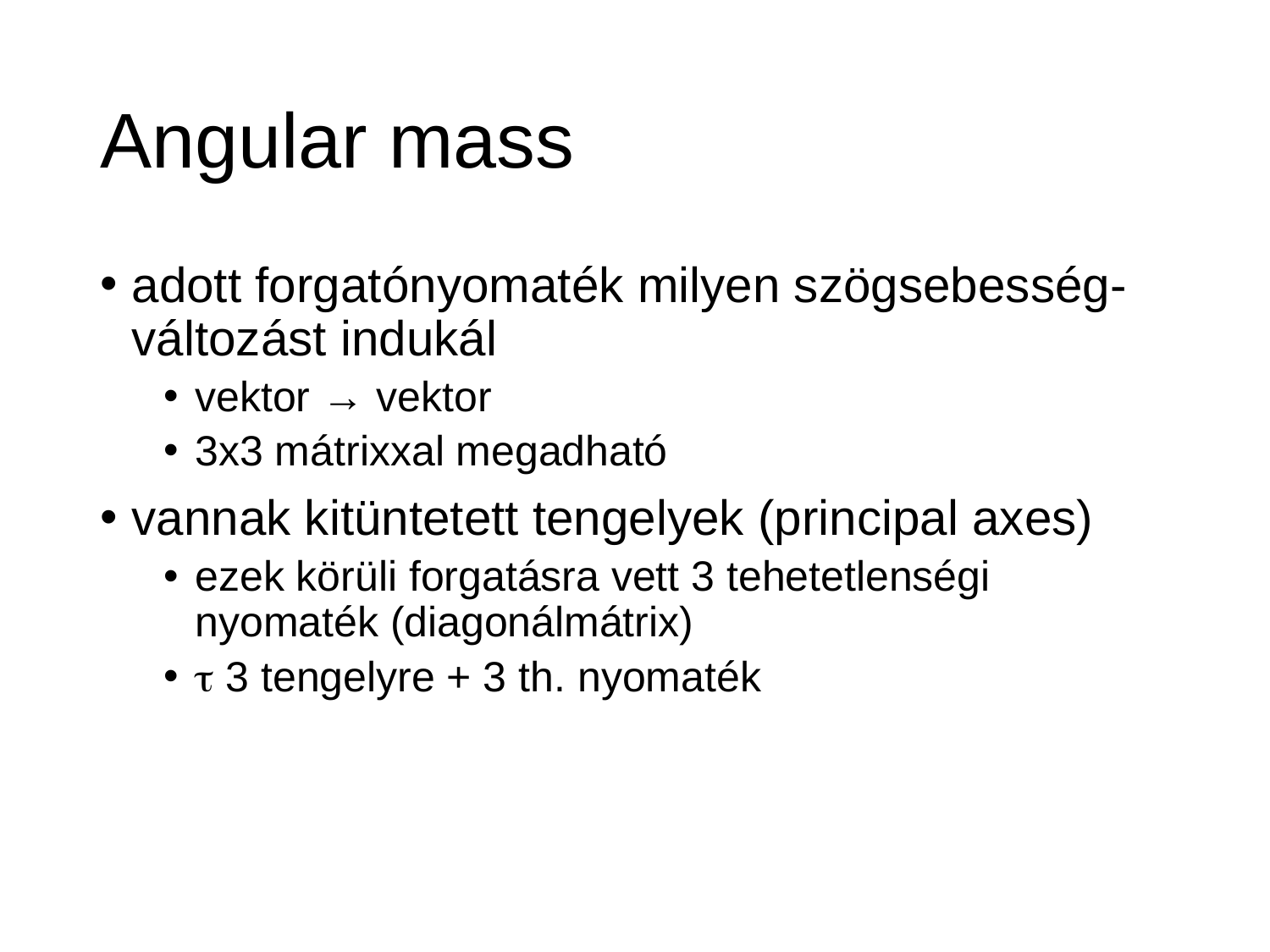

# Angular mass
adott forgatónyomaték milyen szögsebesség-változást indukál
vektor → vektor
3x3 mátrixxal megadható
vannak kitüntetett tengelyek (principal axes)
ezek körüli forgatásra vett 3 tehetetlenségi nyomaték (diagonálmátrix)
τ 3 tengelyre + 3 th. nyomaték